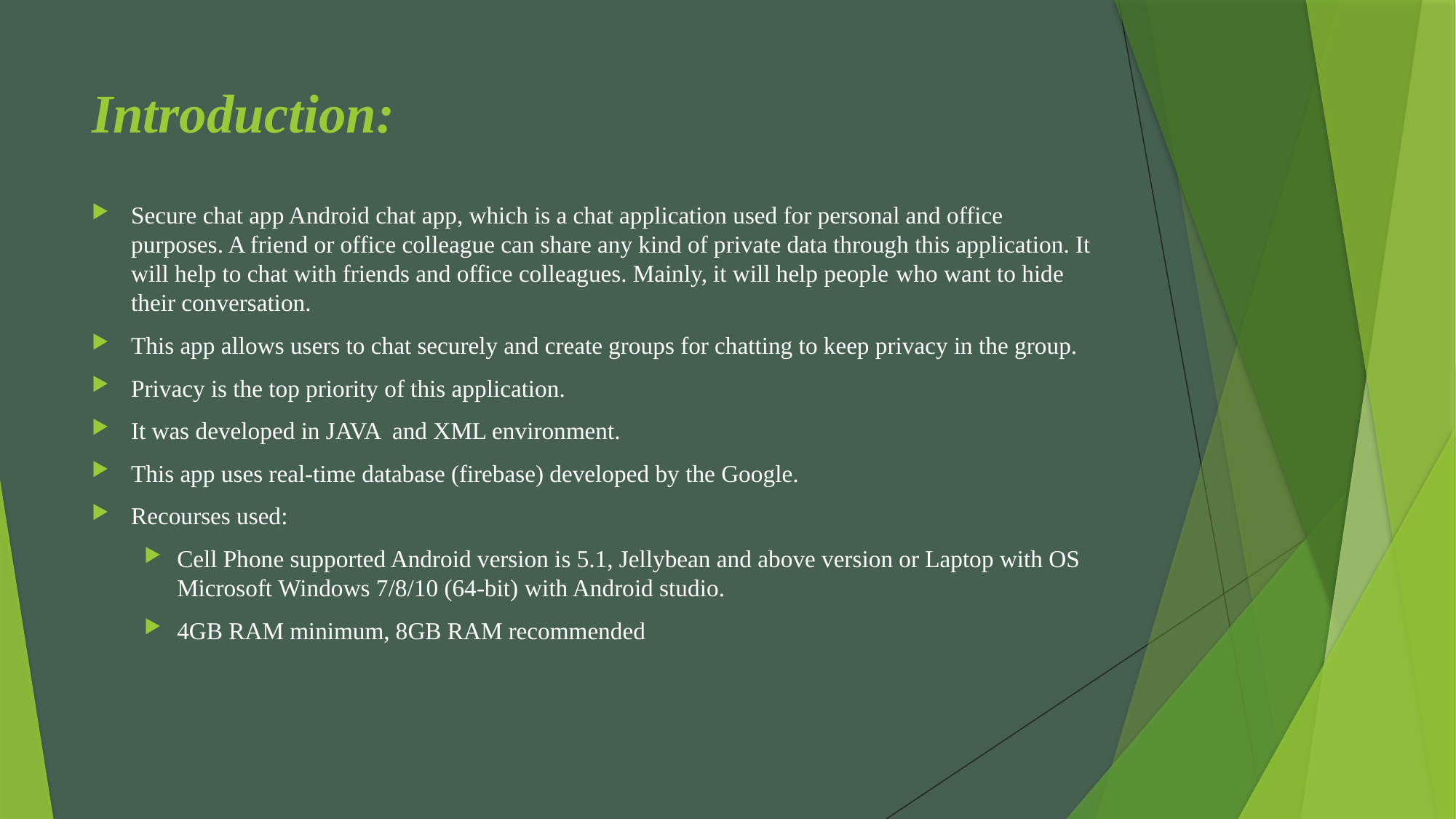

# Introduction:
Secure chat app Android chat app, which is a chat application used for personal and office purposes. A friend or office colleague can share any kind of private data through this application. It will help to chat with friends and office colleagues. Mainly, it will help people who want to hide their conversation.
This app allows users to chat securely and create groups for chatting to keep privacy in the group.
Privacy is the top priority of this application.
It was developed in JAVA  and XML environment.
This app uses real-time database (firebase) developed by the Google.
Recourses used:
Cell Phone supported Android version is 5.1, Jellybean and above version or Laptop with OS Microsoft Windows 7/8/10 (64-bit) with Android studio.
4GB RAM minimum, 8GB RAM recommended